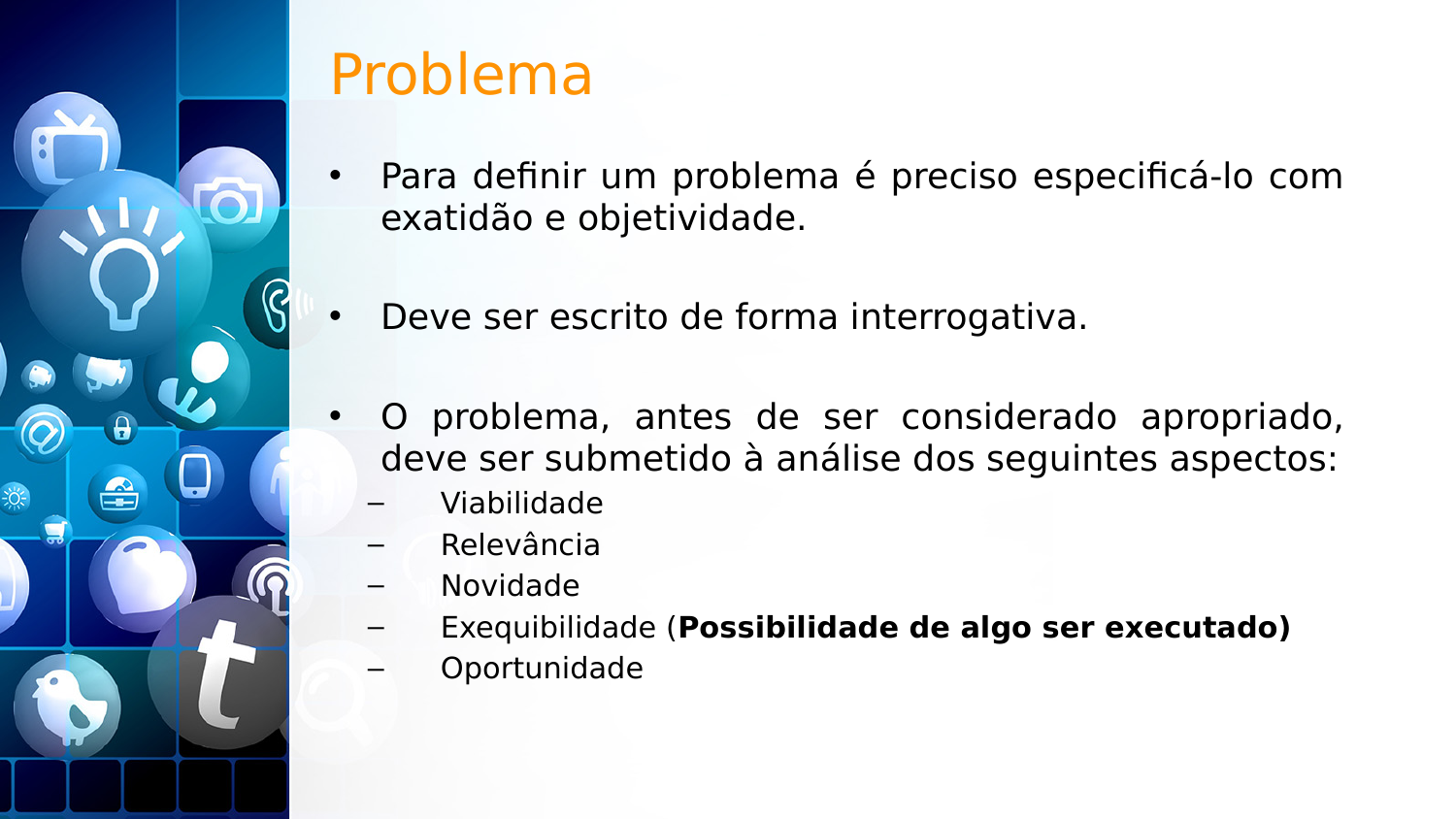

# Problema
Para definir um problema é preciso especificá-lo com exatidão e objetividade.

Deve ser escrito de forma interrogativa.

O problema, antes de ser considerado apropriado, deve ser submetido à análise dos seguintes aspectos:
Viabilidade
Relevância
Novidade
Exequibilidade (Possibilidade de algo ser executado)
Oportunidade